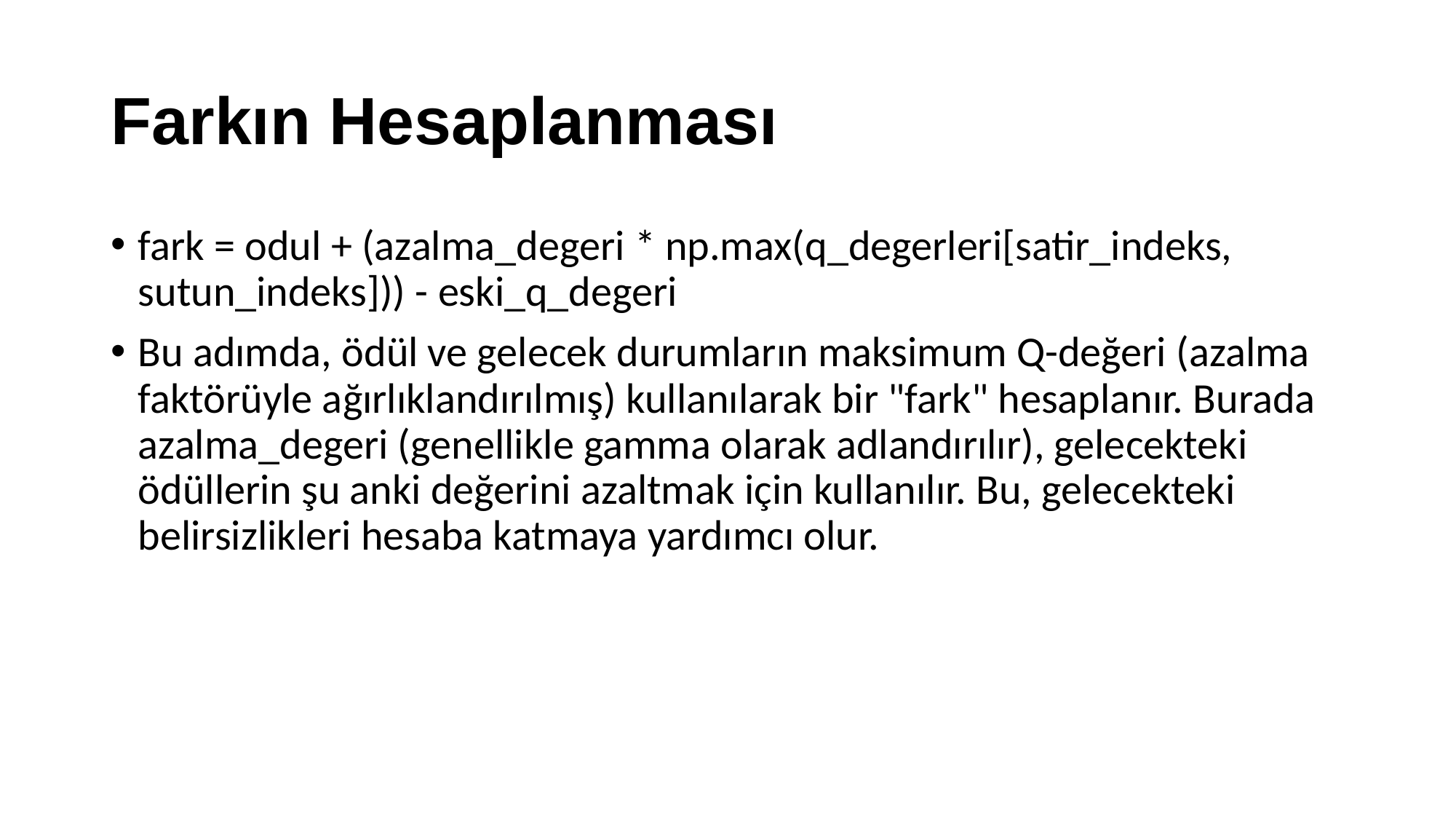

# Farkın Hesaplanması
fark = odul + (azalma_degeri * np.max(q_degerleri[satir_indeks, sutun_indeks])) - eski_q_degeri
Bu adımda, ödül ve gelecek durumların maksimum Q-değeri (azalma faktörüyle ağırlıklandırılmış) kullanılarak bir "fark" hesaplanır. Burada azalma_degeri (genellikle gamma olarak adlandırılır), gelecekteki ödüllerin şu anki değerini azaltmak için kullanılır. Bu, gelecekteki belirsizlikleri hesaba katmaya yardımcı olur.